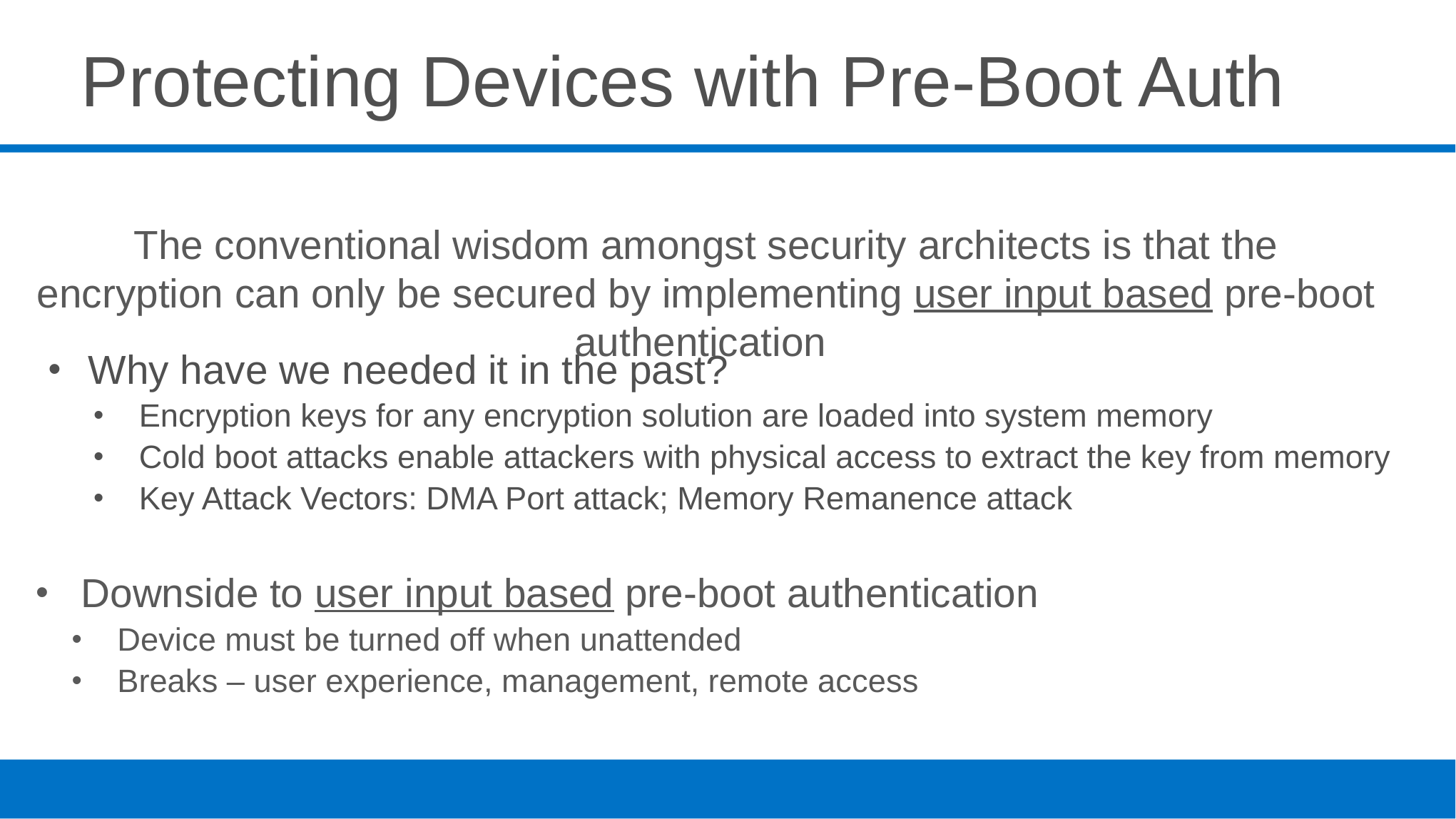

Protecting Devices with Pre-Boot Auth

The conventional wisdom amongst security architects is that the encryption can only be secured by implementing user input based pre-boot authentication
Why have we needed it in the past?
Encryption keys for any encryption solution are loaded into system memory
Cold boot attacks enable attackers with physical access to extract the key from memory
Key Attack Vectors: DMA Port attack; Memory Remanence attack
Downside to user input based pre-boot authentication
Device must be turned off when unattended
Breaks – user experience, management, remote access